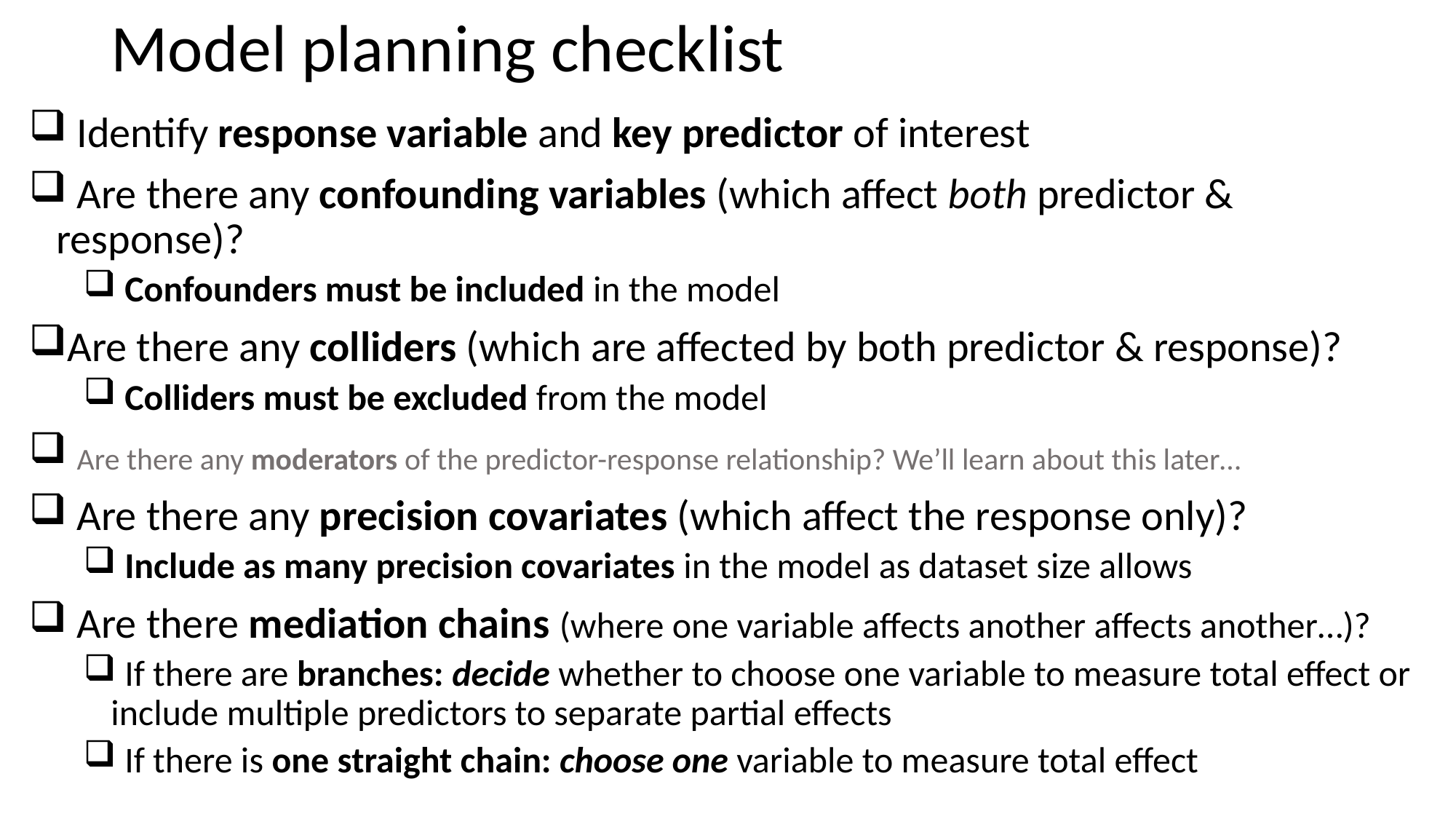

# Model planning checklist
 Identify response variable and key predictor of interest
 Are there any confounding variables (which affect both predictor & response)?
 Confounders must be included in the model
Are there any colliders (which are affected by both predictor & response)?
 Colliders must be excluded from the model
 Are there any moderators of the predictor-response relationship? We’ll learn about this later…
 Are there any precision covariates (which affect the response only)?
 Include as many precision covariates in the model as dataset size allows
 Are there mediation chains (where one variable affects another affects another…)?
 If there are branches: decide whether to choose one variable to measure total effect or include multiple predictors to separate partial effects
 If there is one straight chain: choose one variable to measure total effect